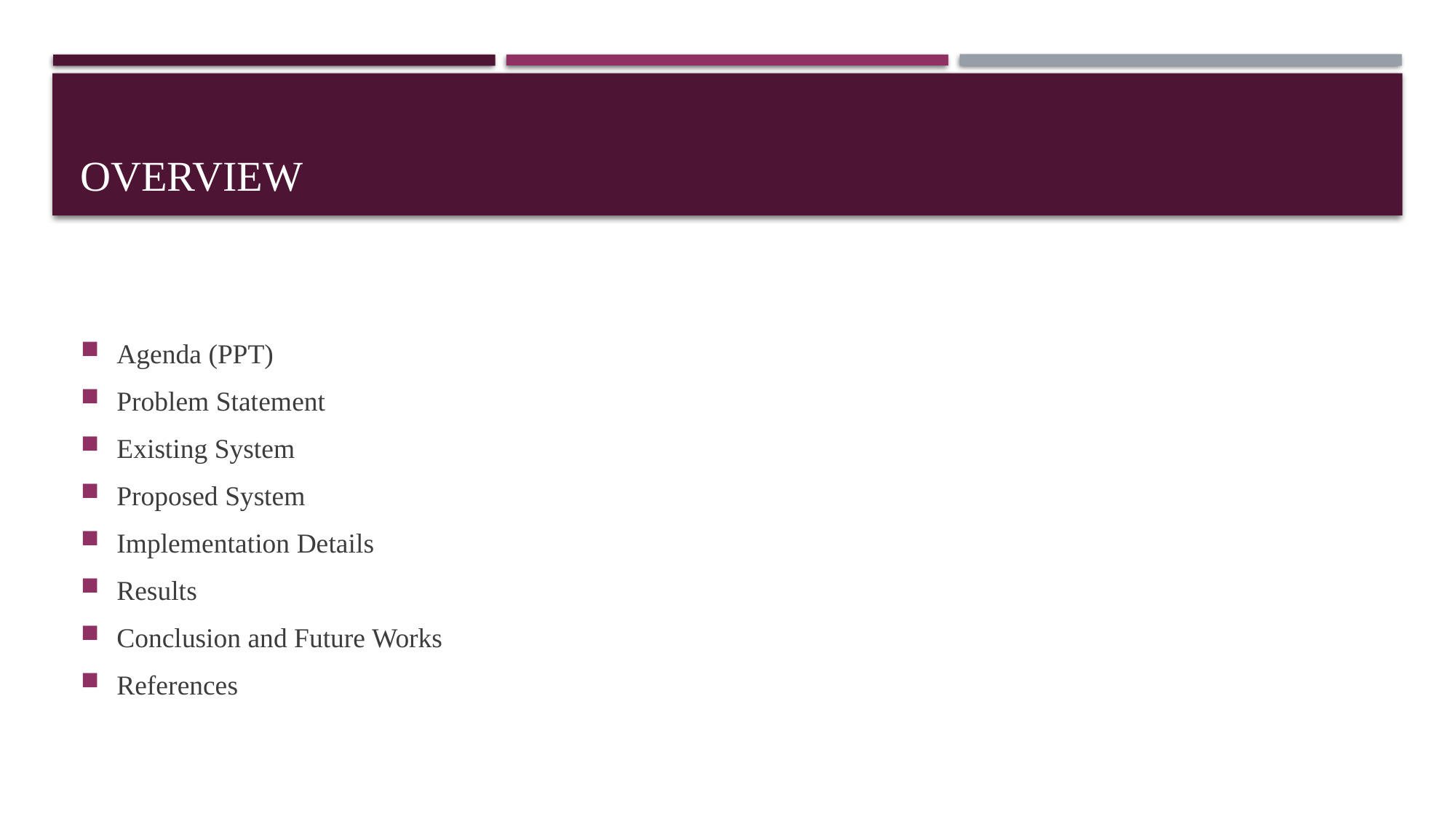

# OVERVIEW
Agenda (PPT)
Problem Statement
Existing System
Proposed System
Implementation Details
Results
Conclusion and Future Works
References